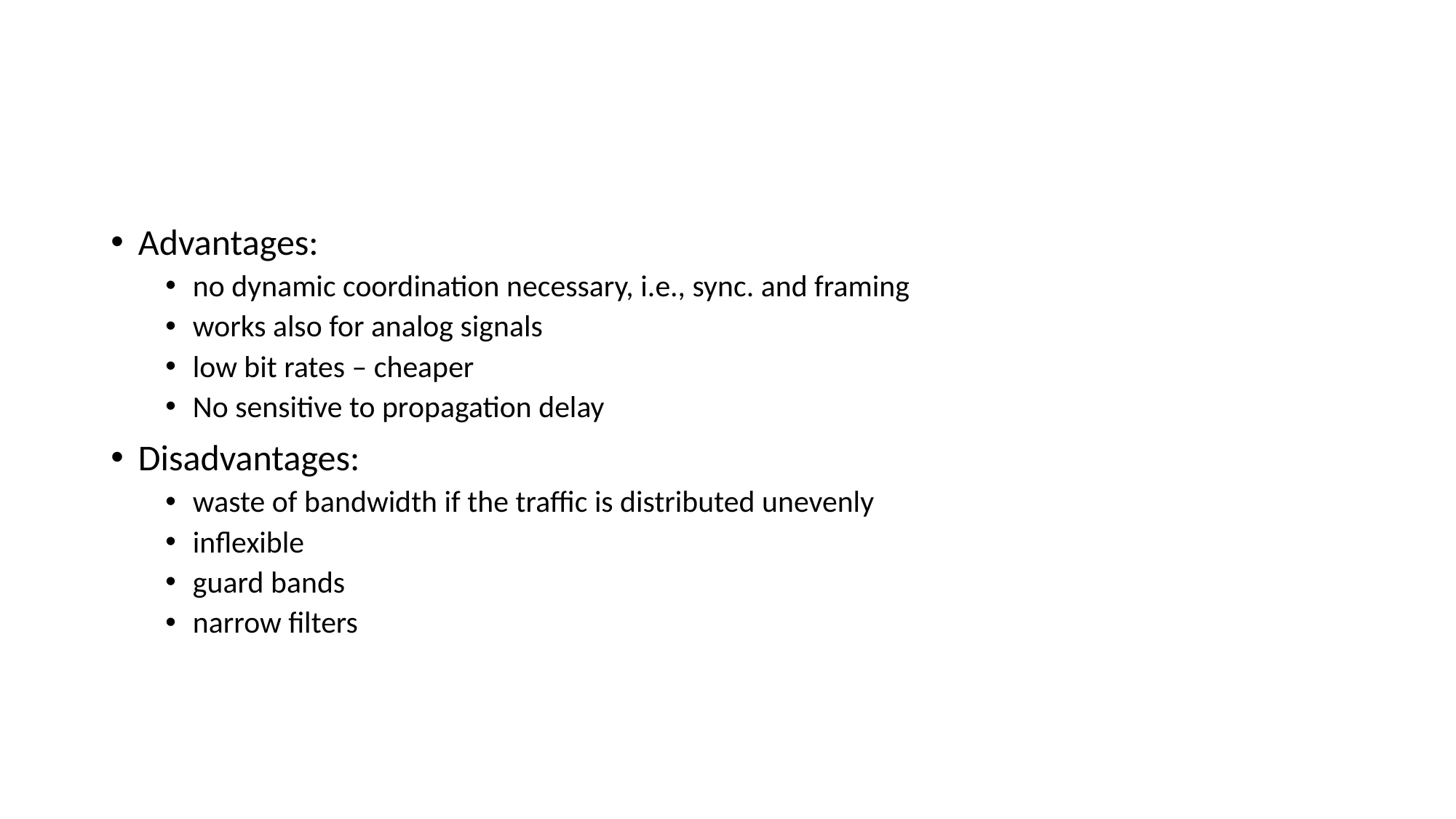

#
Advantages:
no dynamic coordination necessary, i.e., sync. and framing
works also for analog signals
low bit rates – cheaper
No sensitive to propagation delay
Disadvantages:
waste of bandwidth if the traffic is distributed unevenly
inflexible
guard bands
narrow filters